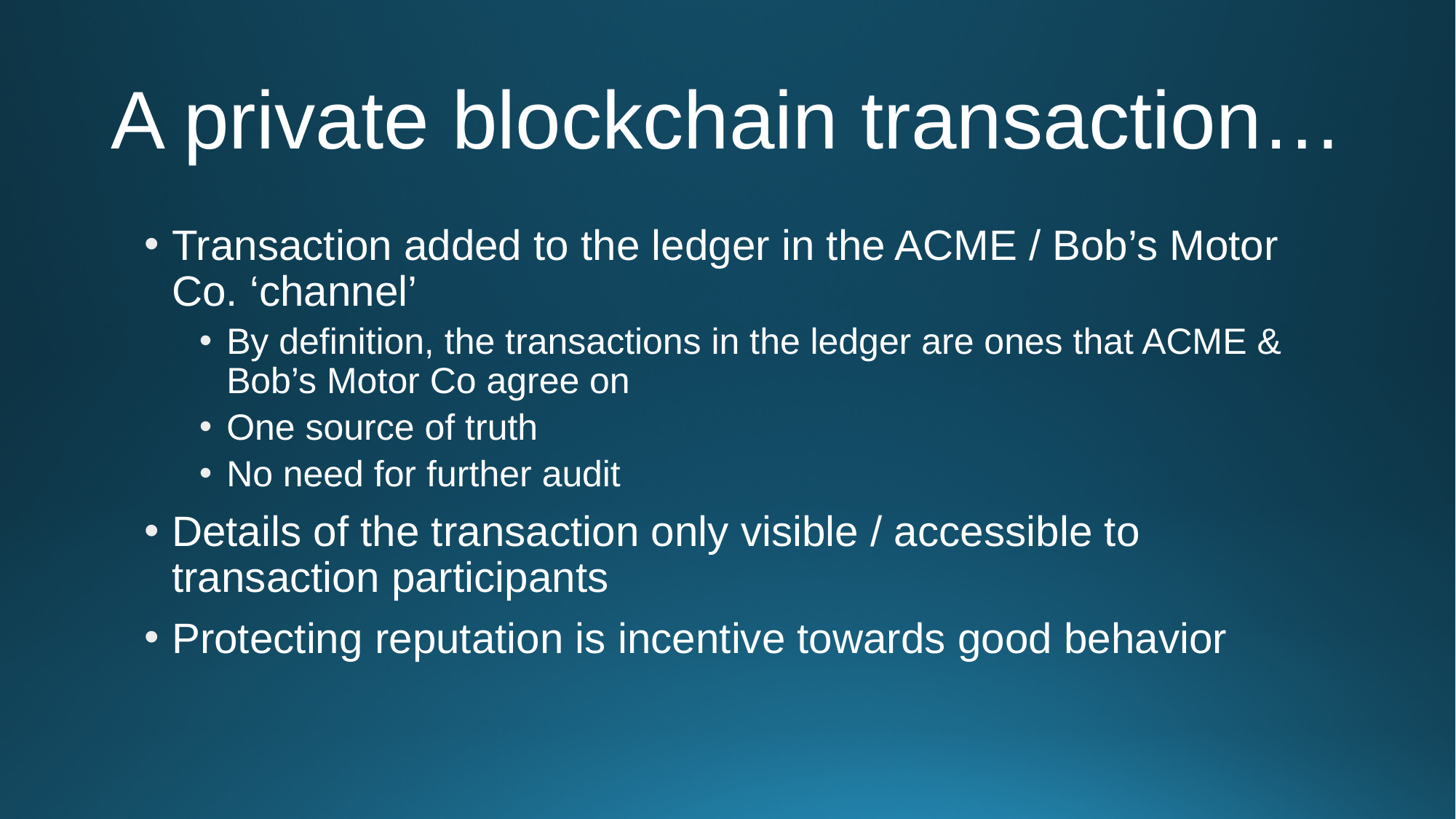

# A private blockchain transaction…
Transaction added to the ledger in the ACME / Bob’s Motor Co. ‘channel’
By definition, the transactions in the ledger are ones that ACME & Bob’s Motor Co agree on
One source of truth
No need for further audit
Details of the transaction only visible / accessible to transaction participants
Protecting reputation is incentive towards good behavior